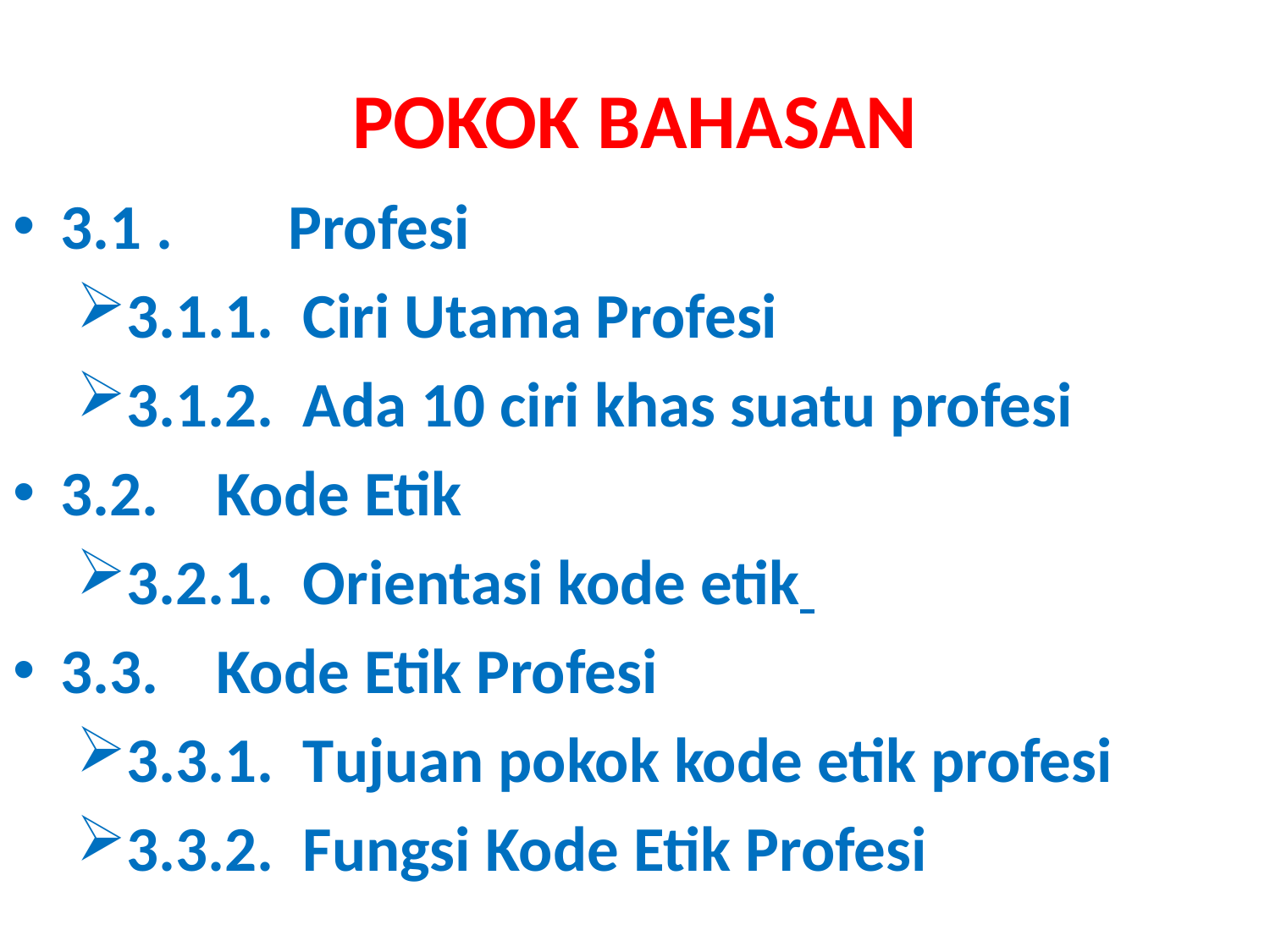

# POKOK BAHASAN
3.1 .        Profesi
3.1.1.  Ciri Utama Profesi
3.1.2.  Ada 10 ciri khas suatu profesi
3.2. 	  Kode Etik
3.2.1.  Orientasi kode etik
3.3.	  Kode Etik Profesi
3.3.1.  Tujuan pokok kode etik profesi
3.3.2.  Fungsi Kode Etik Profesi